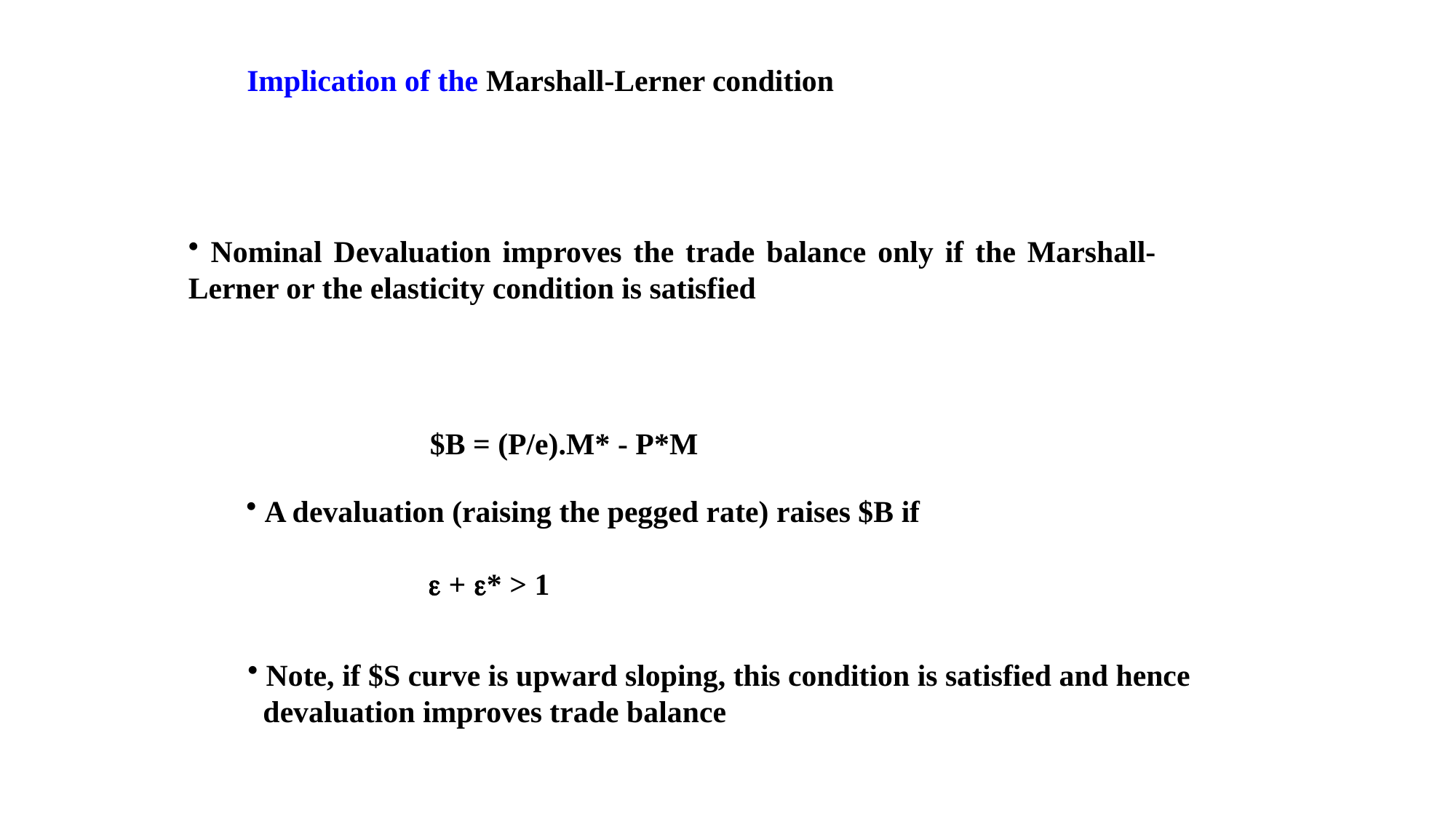

Implication of the Marshall-Lerner condition
 Nominal Devaluation improves the trade balance only if the Marshall-Lerner or the elasticity condition is satisfied
$B = (P/e).M* - P*M
 A devaluation (raising the pegged rate) raises $B if
ε + ε* > 1
 Note, if $S curve is upward sloping, this condition is satisfied and hence
  devaluation improves trade balance